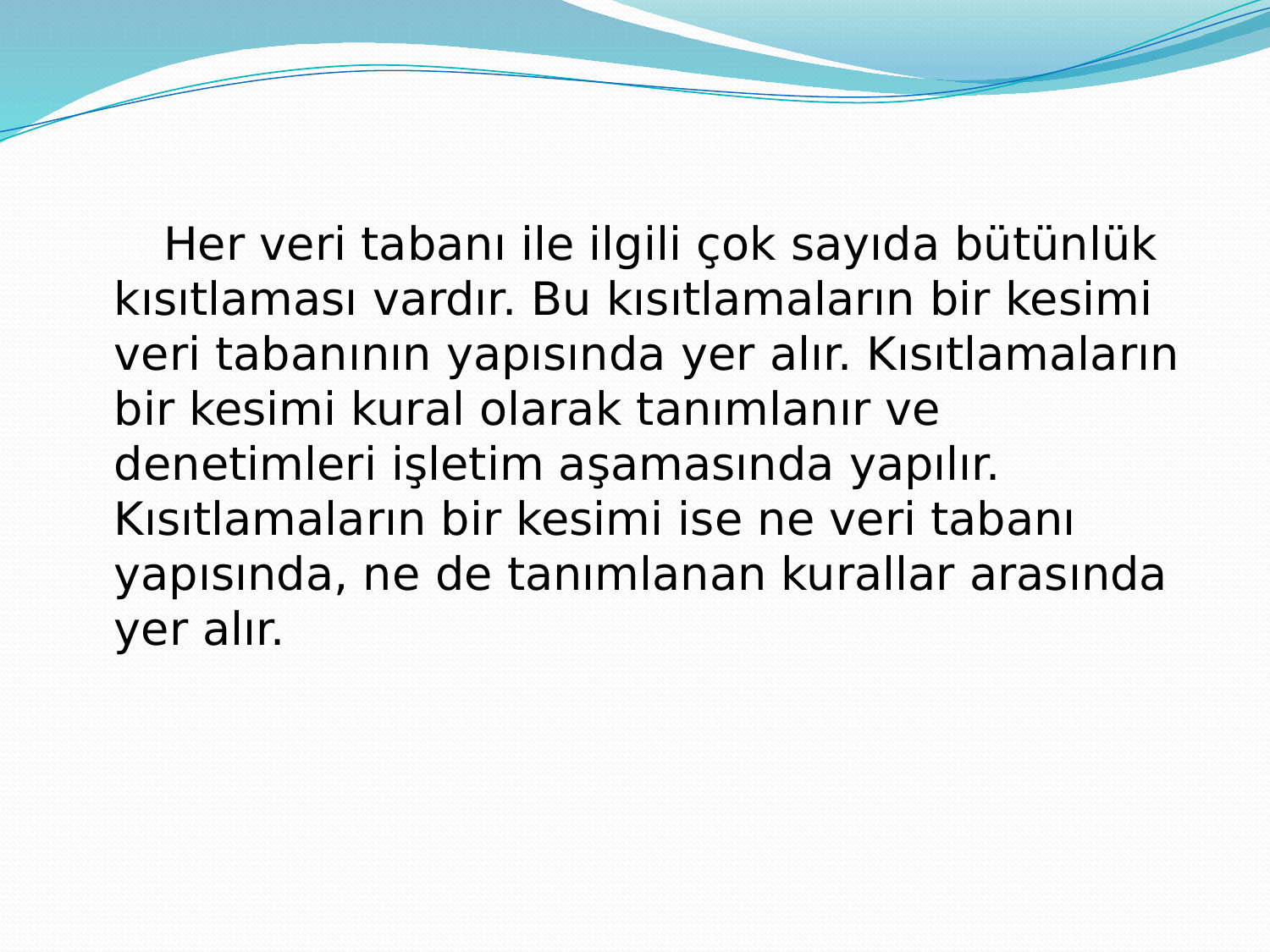

Her veri tabanı ile ilgili çok sayıda bütünlük kısıtlaması vardır. Bu kısıtlamaların bir kesimi veri tabanının yapısında yer alır. Kısıtlamaların bir kesimi kural olarak tanımlanır ve denetimleri işletim aşamasında yapılır. Kısıtlamaların bir kesimi ise ne veri tabanı yapısında, ne de tanımlanan kurallar arasında yer alır.